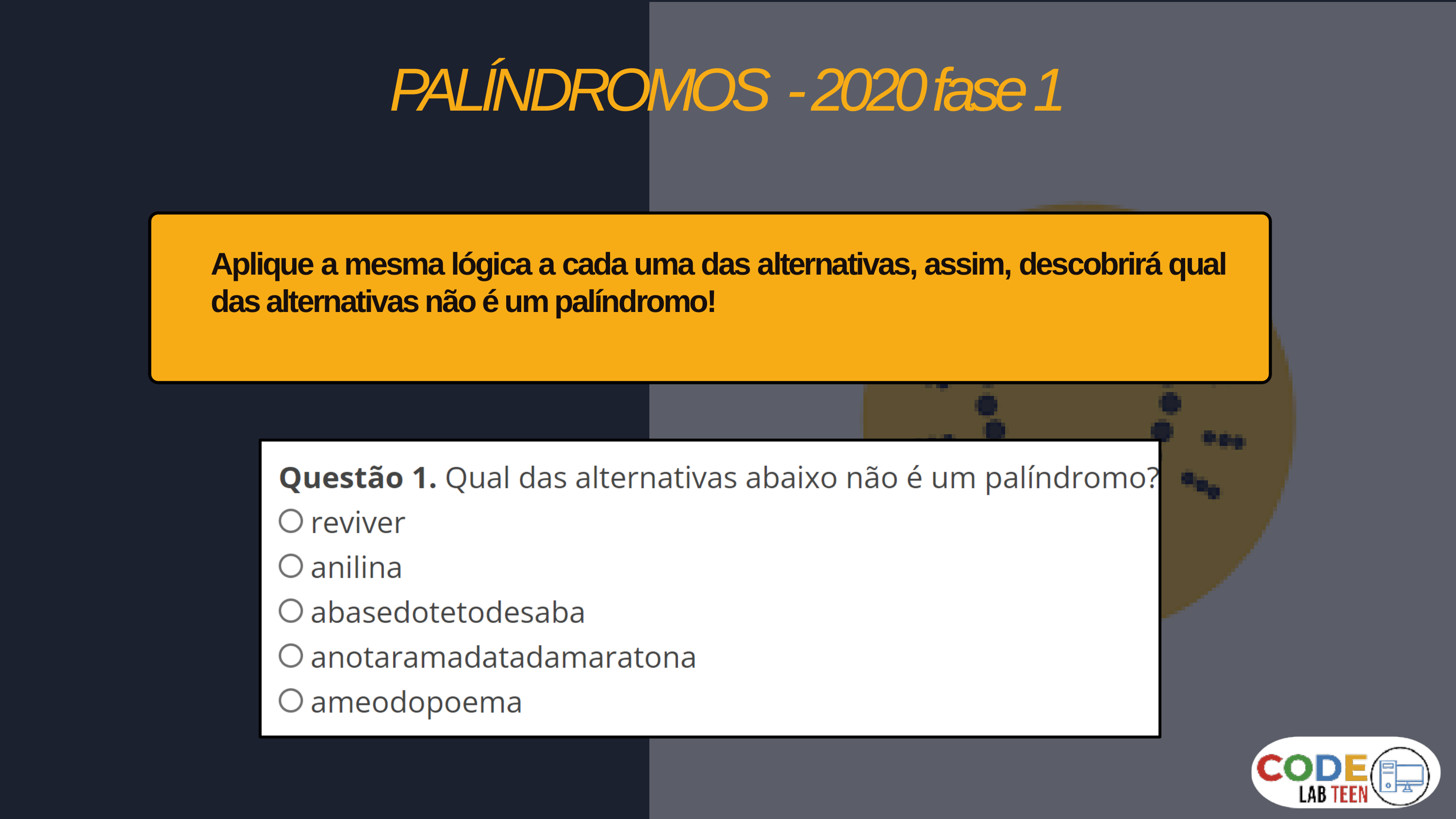

PALÍNDROMOS  - 2020 fase 1

Aplique a mesma lógica a cada uma das alternativas, assim, descobrirá qual das alternativas não é um palíndromo!